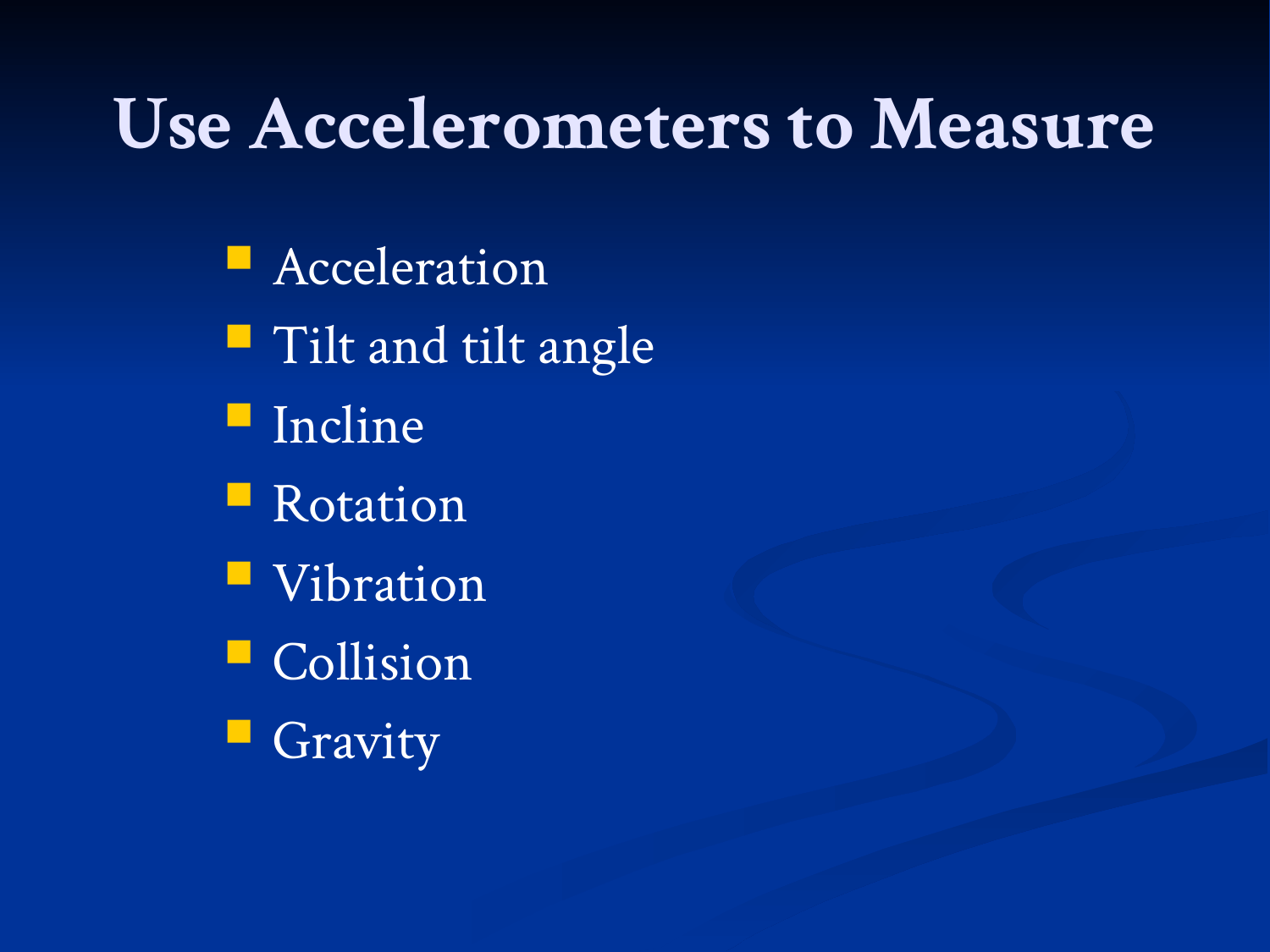

# Use Accelerometers to Measure
Acceleration
Tilt and tilt angle
Incline
Rotation
Vibration
Collision
Gravity